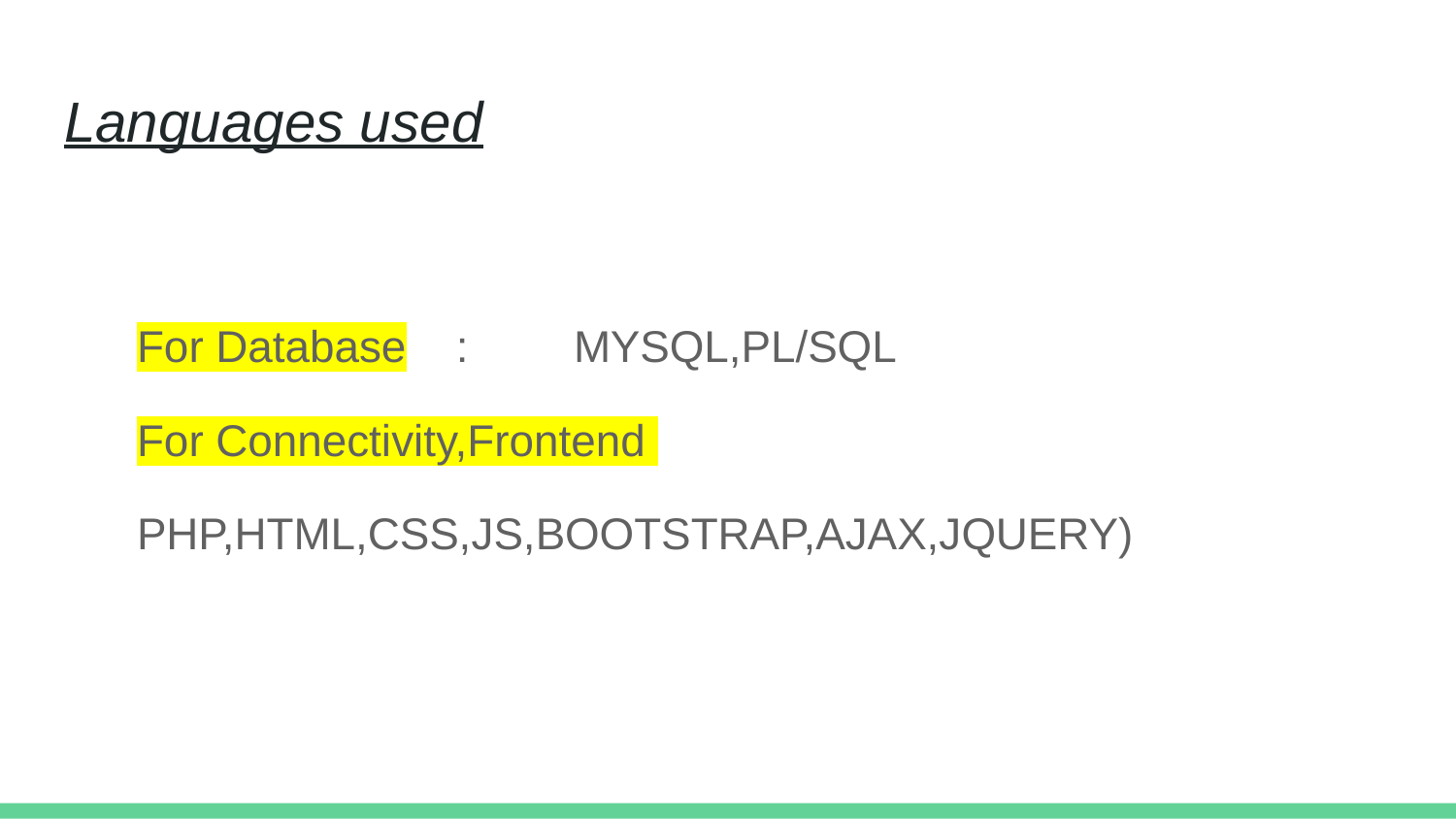

# Languages used
For Database    : 	MYSQL,PL/SQL
For Connectivity,Frontend
PHP,HTML,CSS,JS,BOOTSTRAP,AJAX,JQUERY)